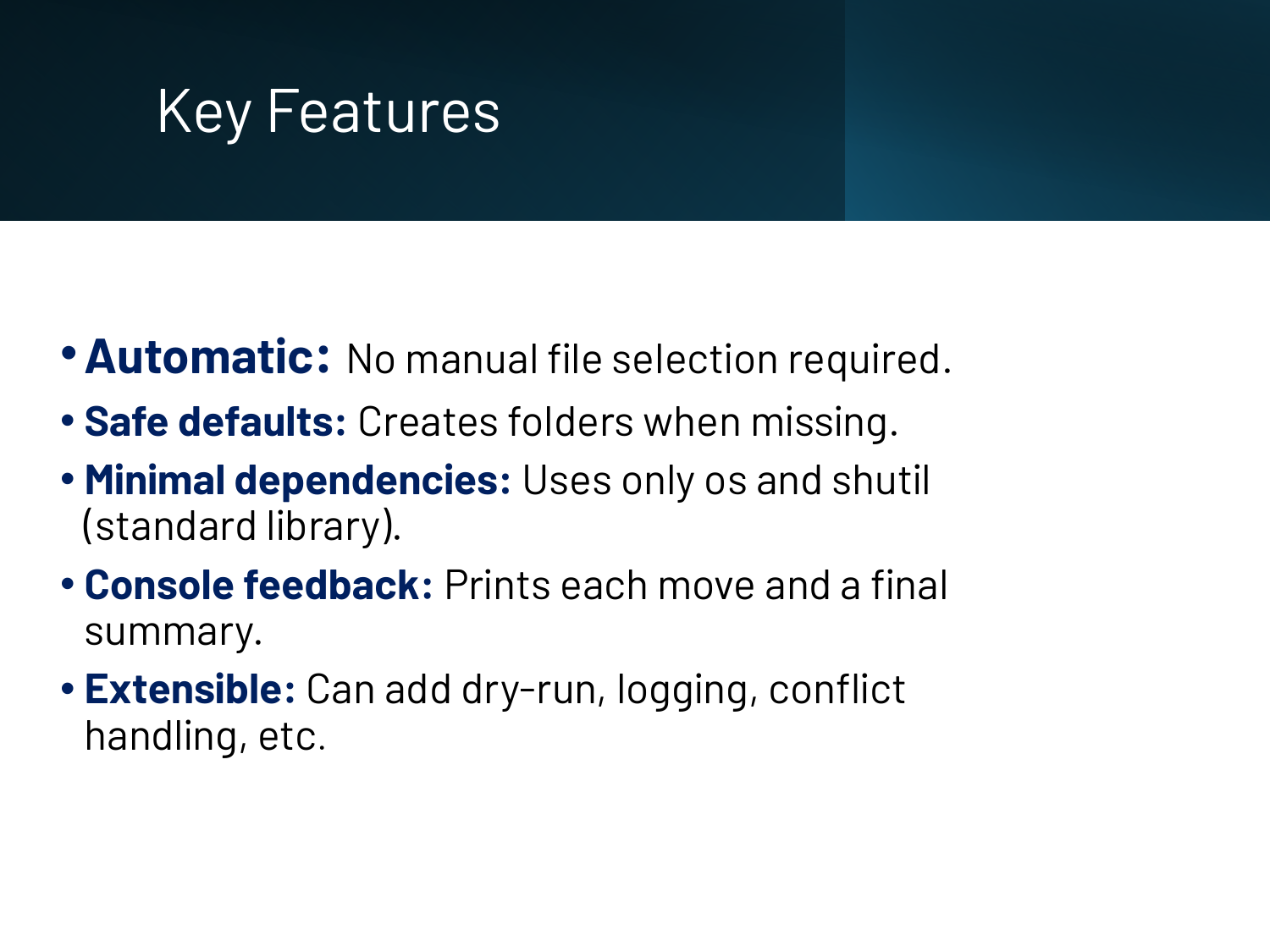

# Key Features

Automatic: No manual file selection required.
Safe defaults: Creates folders when missing.
Minimal dependencies: Uses only os and shutil (standard library).
Console feedback: Prints each move and a final summary.
Extensible: Can add dry‑run, logging, conflict handling, etc.